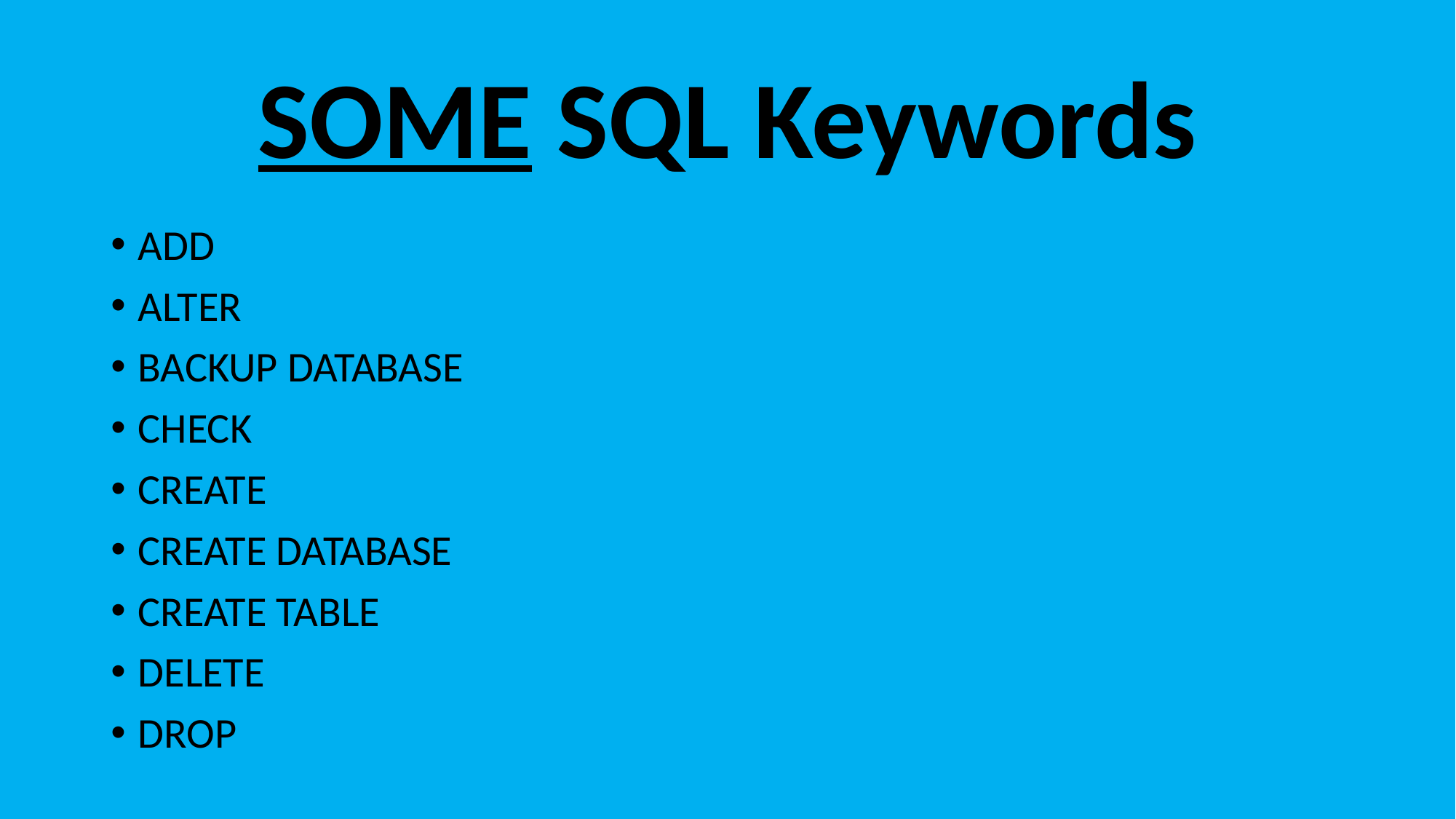

# SOME SQL Keywords
ADD
ALTER
BACKUP DATABASE
CHECK
CREATE
CREATE DATABASE
CREATE TABLE
DELETE
DROP